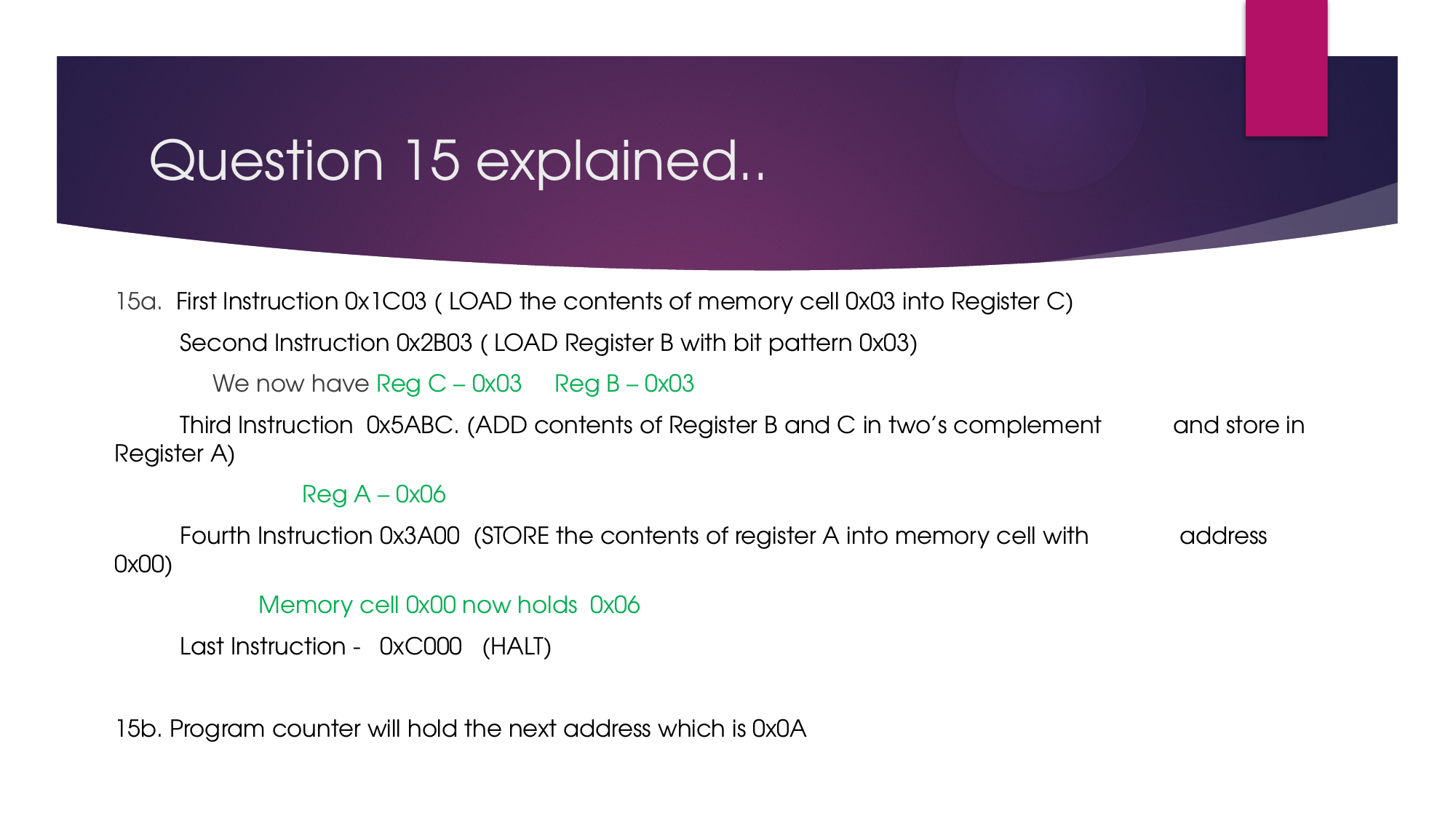

# Question 15 explained..
15a.  First Instruction 0x1C03 ( LOAD the contents of memory cell 0x03 into Register C)
          Second Instruction 0x2B03 ( LOAD Register B with bit pattern 0x03)
               We now have Reg C – 0x03     Reg B – 0x03
          Third Instruction  0x5ABC. (ADD contents of Register B and C in two’s complement     								    and store in Register A)
                	Reg A – 0x06
          Fourth Instruction 0x3A00  (STORE the contents of register A into memory cell with 									     address 0x00)
                      Memory cell 0x00 now holds  0x06
          Last Instruction -   0xC000   (HALT)

15b. Program counter will hold the next address which is 0x0A